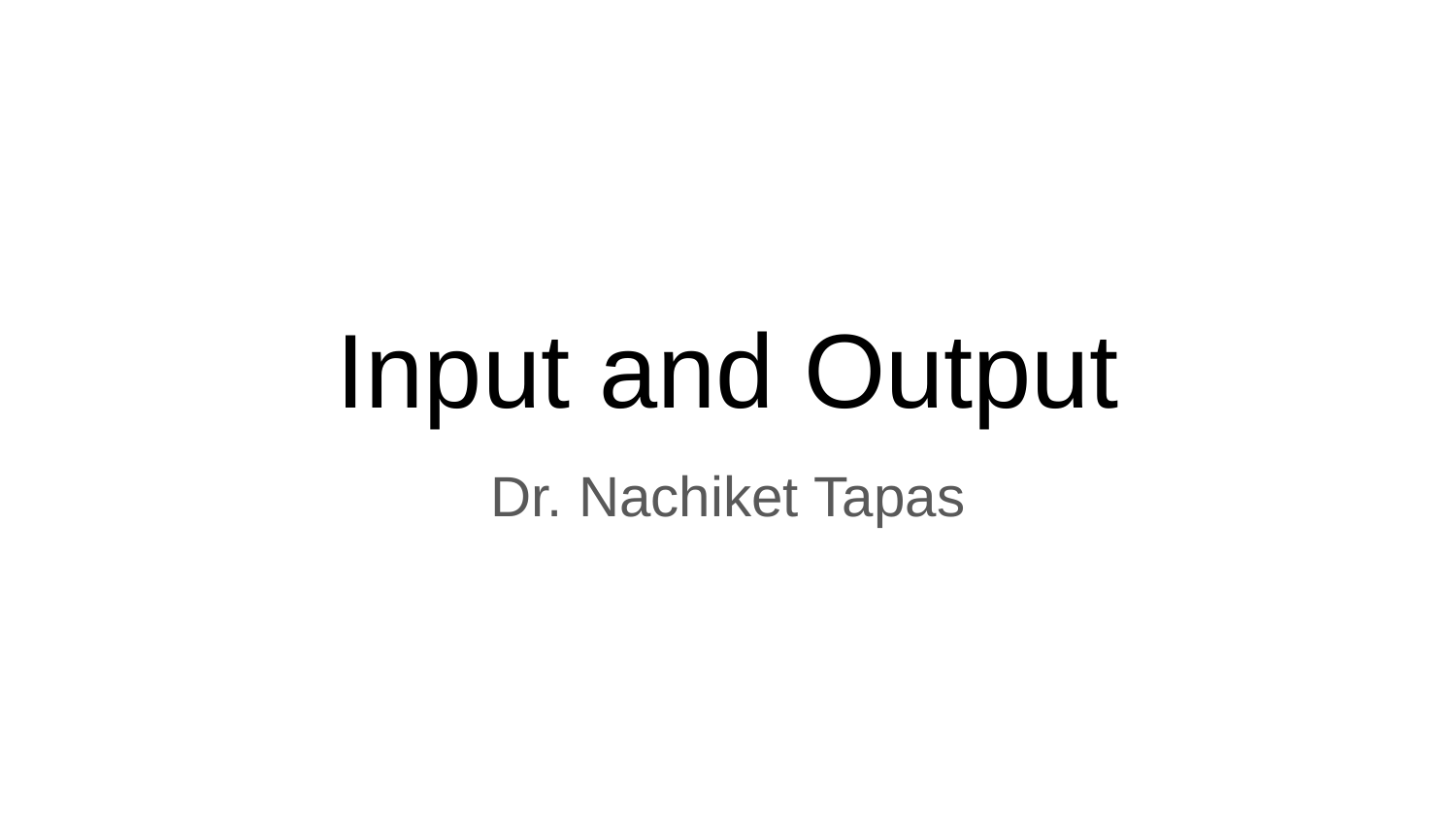

# Input and Output
Dr. Nachiket Tapas